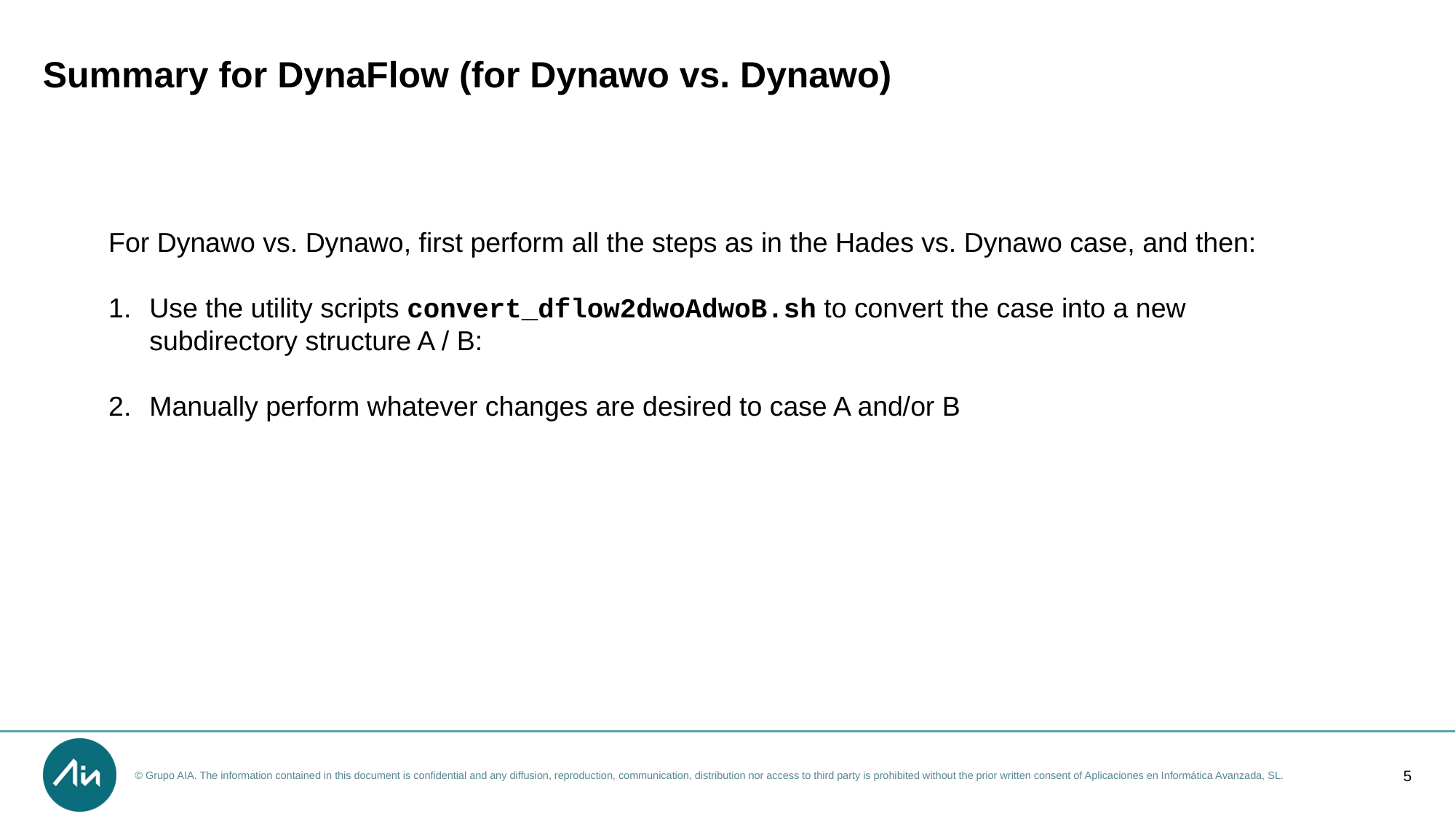

# Summary for DynaFlow (for Dynawo vs. Dynawo)
For Dynawo vs. Dynawo, first perform all the steps as in the Hades vs. Dynawo case, and then:

Use the utility scripts convert_dflow2dwoAdwoB.sh to convert the case into a new subdirectory structure A / B:

Manually perform whatever changes are desired to case A and/or B
5